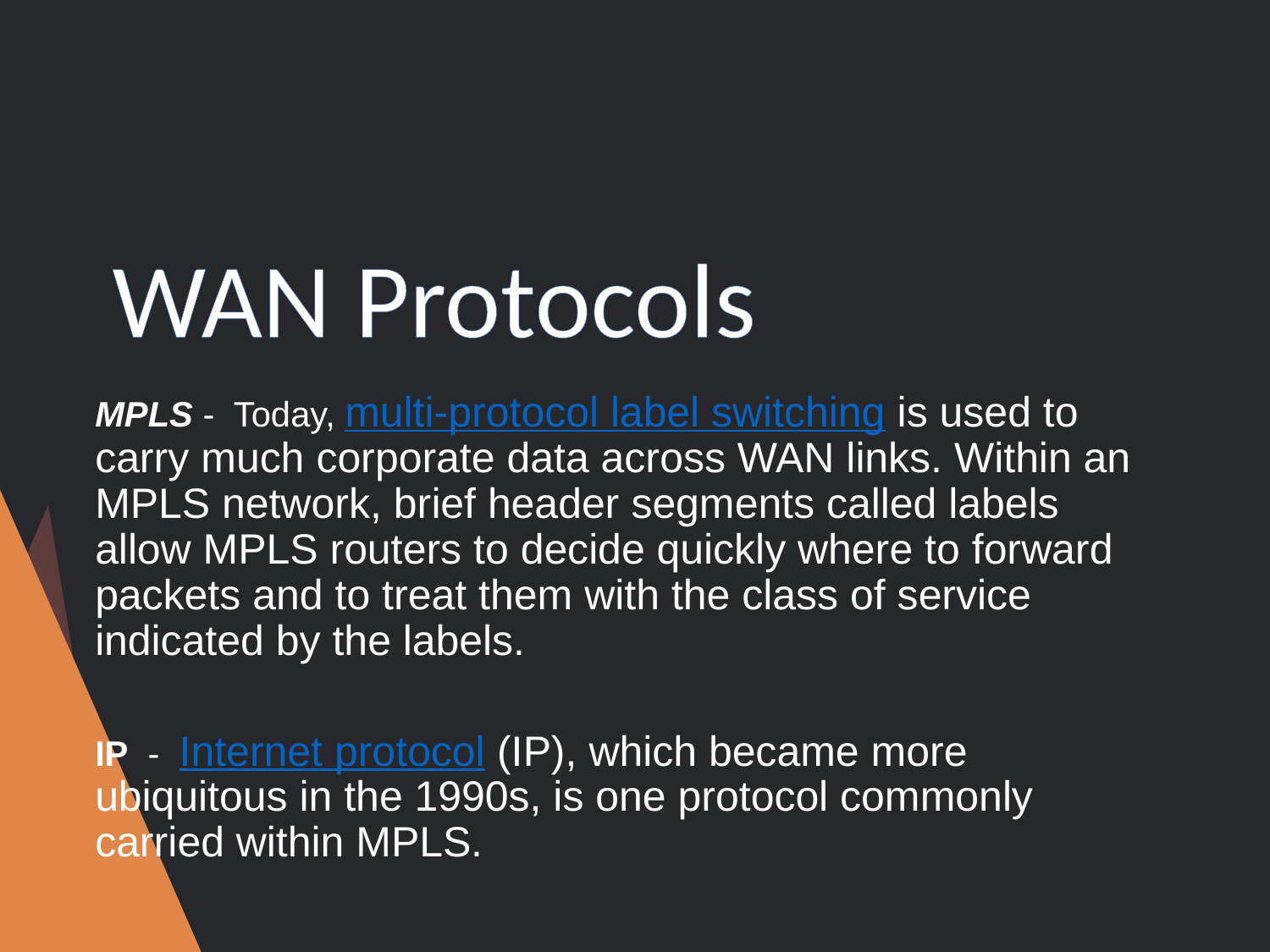

# WAN Protocols
MPLS -  Today, multi-protocol label switching is used to carry much corporate data across WAN links. Within an MPLS network, brief header segments called labels allow MPLS routers to decide quickly where to forward packets and to treat them with the class of service indicated by the labels.

IP  -  Internet protocol (IP), which became more ubiquitous in the 1990s, is one protocol commonly carried within MPLS.